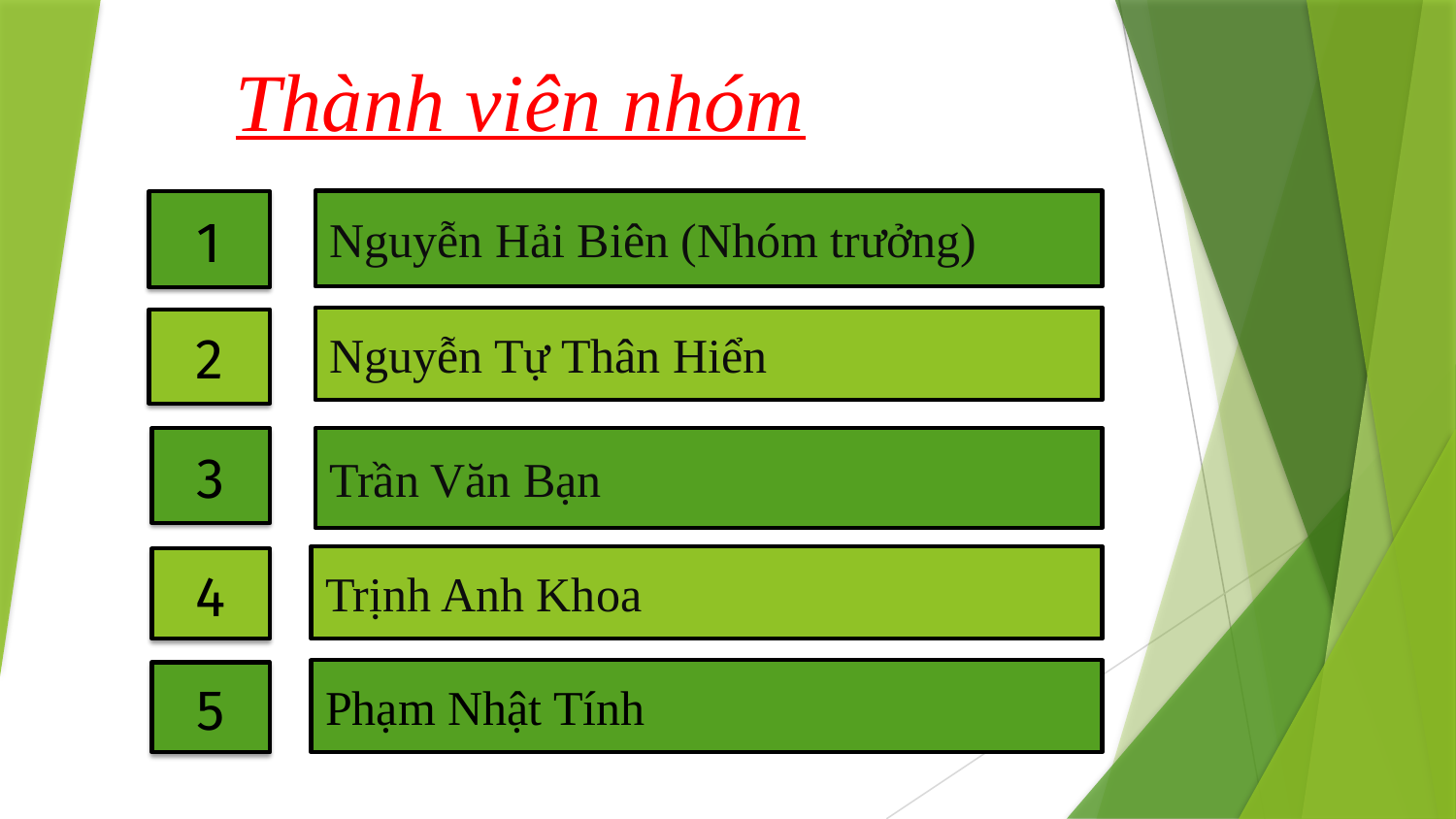

Thành viên nhóm
Nguyễn Hải Biên (Nhóm trưởng)
1
Nguyễn Tự Thân Hiển
2
# Thành viên nhóm
3
Trần Văn Bạn
Trịnh Anh Khoa
4
Phạm Nhật Tính
5